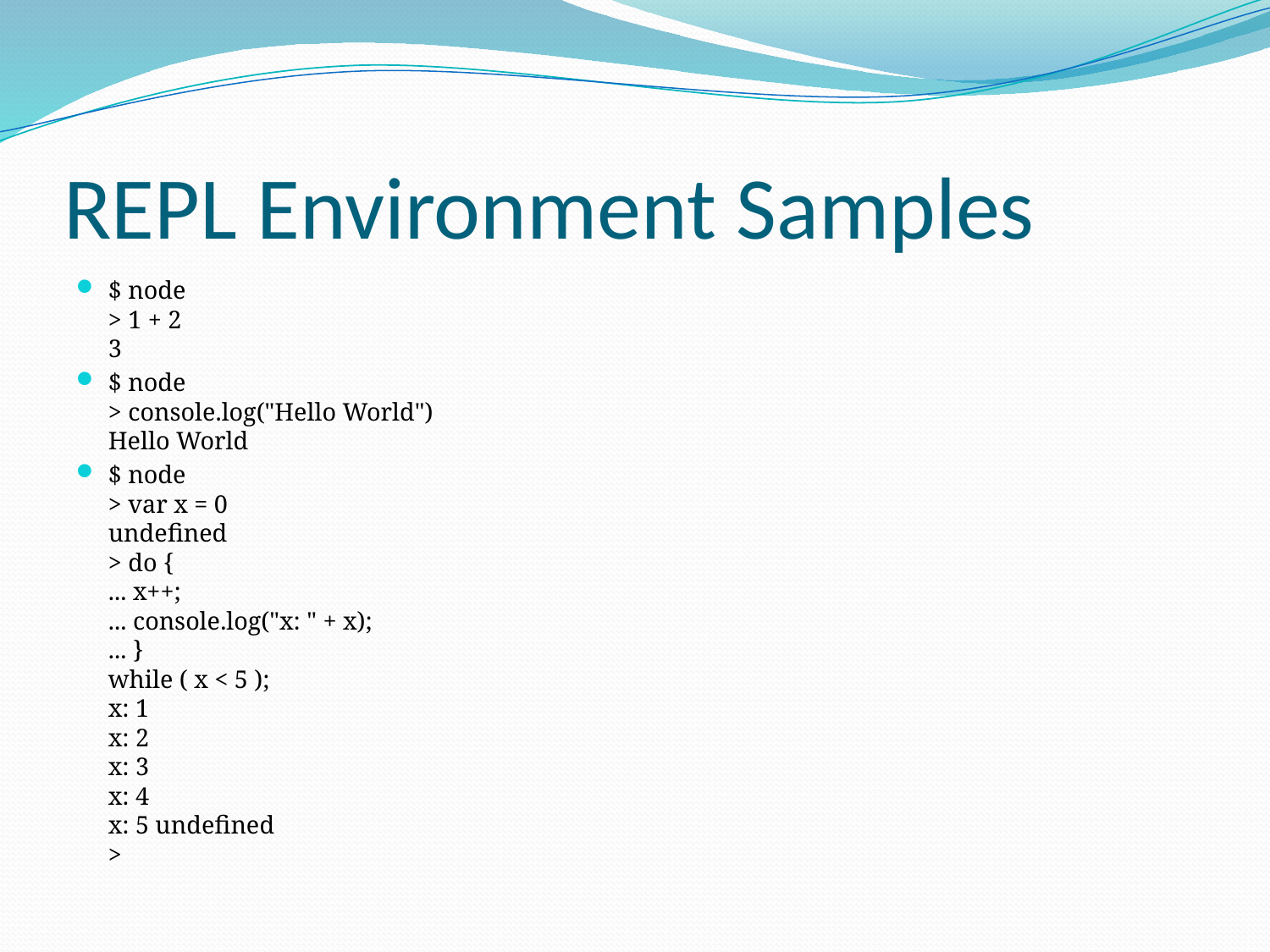

# REPL Environment Samples
$ node
> 1 + 2
3
$ node
> console.log("Hello World")
Hello World
$ node
> var x = 0
undefined
> do {
... x++;
... console.log("x: " + x);
... }
while ( x < 5 );
x: 1
x: 2
x: 3
x: 4
x: 5 undefined
>